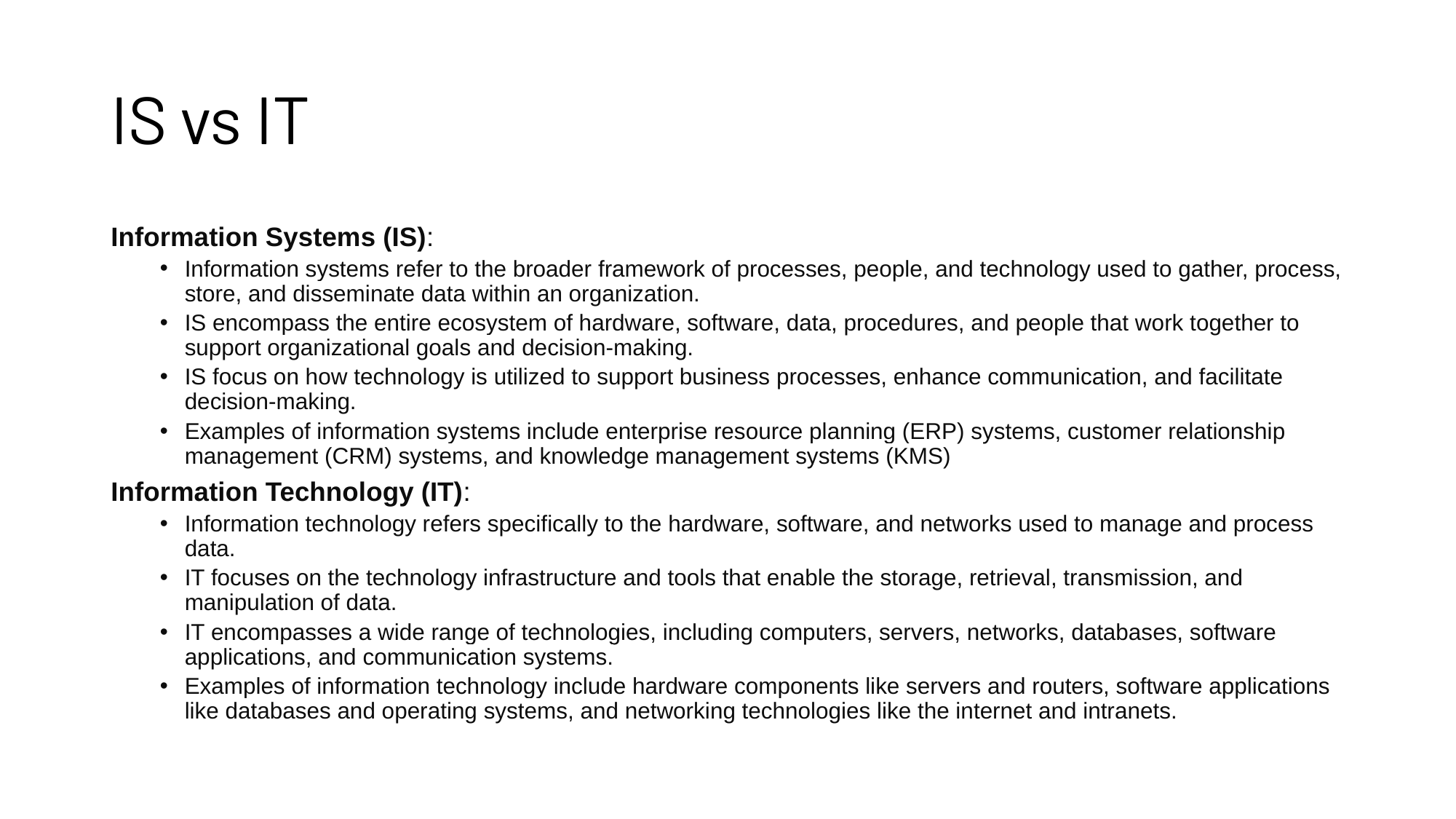

# IS vs IT
Information Systems (IS):
Information systems refer to the broader framework of processes, people, and technology used to gather, process, store, and disseminate data within an organization.
IS encompass the entire ecosystem of hardware, software, data, procedures, and people that work together to support organizational goals and decision-making.
IS focus on how technology is utilized to support business processes, enhance communication, and facilitate decision-making.
Examples of information systems include enterprise resource planning (ERP) systems, customer relationship management (CRM) systems, and knowledge management systems (KMS)
Information Technology (IT):
Information technology refers specifically to the hardware, software, and networks used to manage and process data.
IT focuses on the technology infrastructure and tools that enable the storage, retrieval, transmission, and manipulation of data.
IT encompasses a wide range of technologies, including computers, servers, networks, databases, software applications, and communication systems.
Examples of information technology include hardware components like servers and routers, software applications like databases and operating systems, and networking technologies like the internet and intranets.